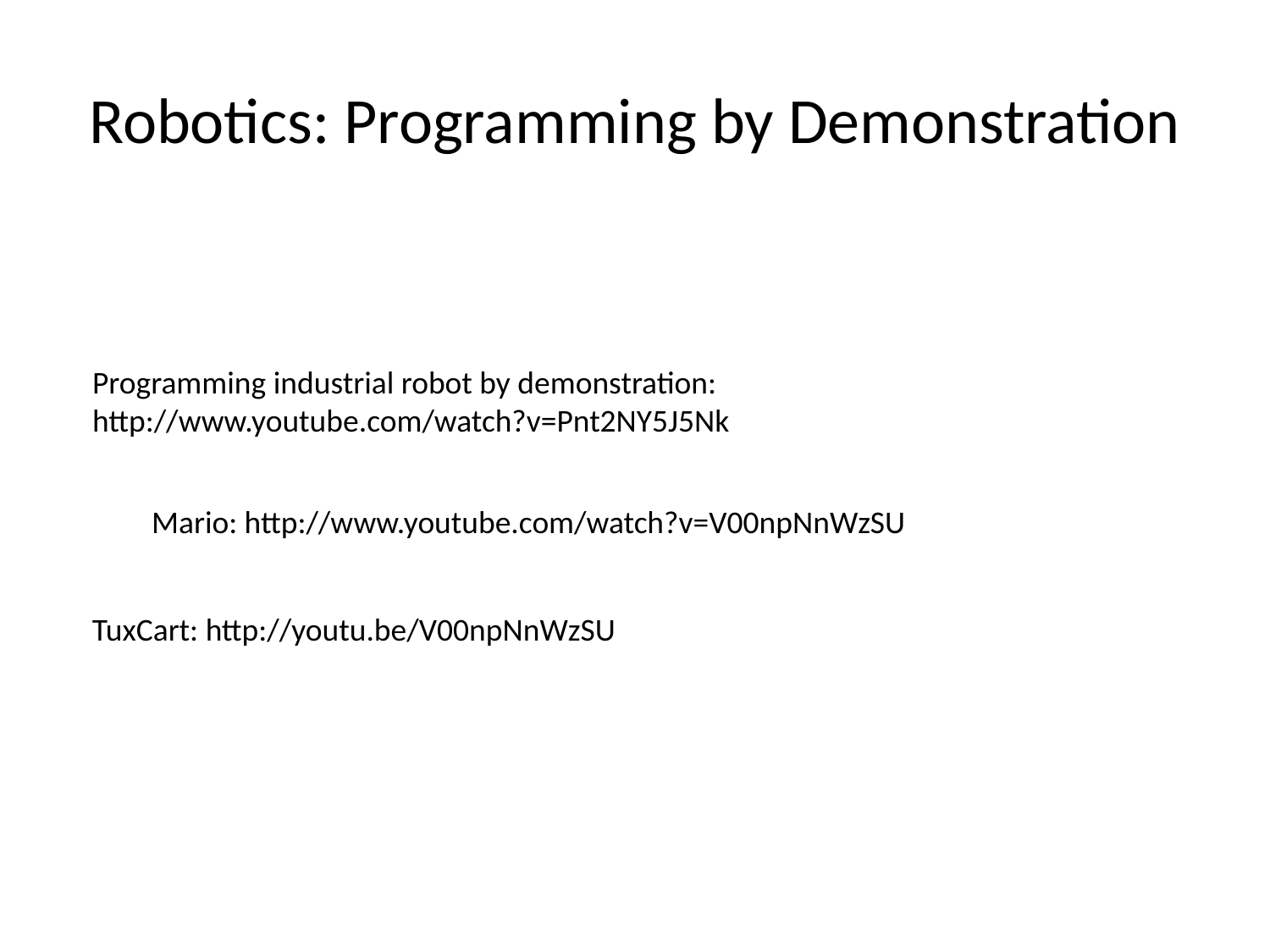

# Robotics: Programming by Demonstration
Programming industrial robot by demonstration: http://www.youtube.com/watch?v=Pnt2NY5J5Nk
Mario: http://www.youtube.com/watch?v=V00npNnWzSU
TuxCart: http://youtu.be/V00npNnWzSU